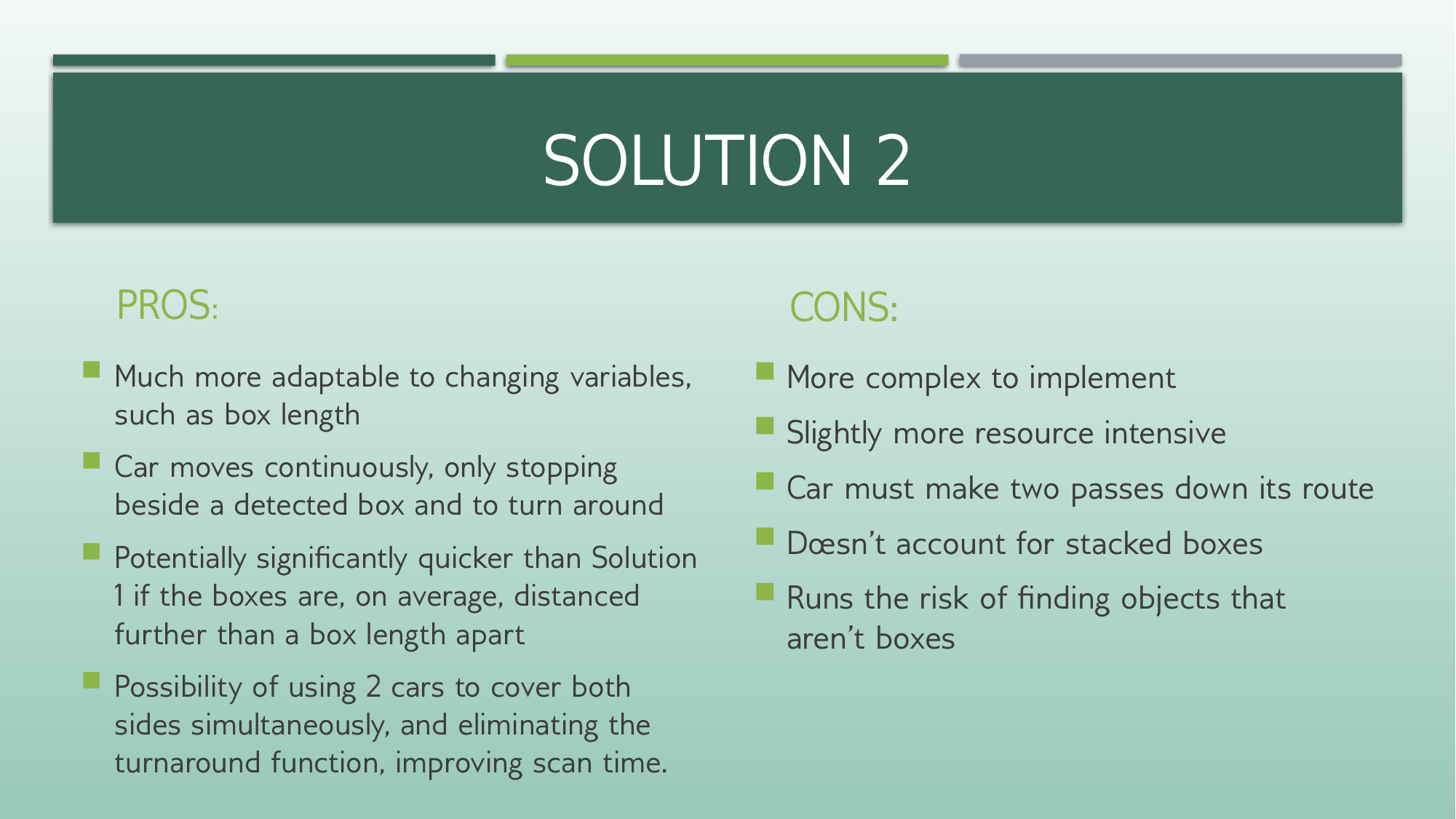

# Solution 2
PROS:
CONS:
Much more adaptable to changing variables, such as box length
Car moves continuously, only stopping beside a detected box and to turn around
Potentially significantly quicker than Solution 1 if the boxes are, on average, distanced further than a box length apart
Possibility of using 2 cars to cover both sides simultaneously, and eliminating the turnaround function, improving scan time.

More complex to implement
Slightly more resource intensive
Car must make two passes down its route
Doesn’t account for stacked boxes
Runs the risk of finding objects that aren’t boxes